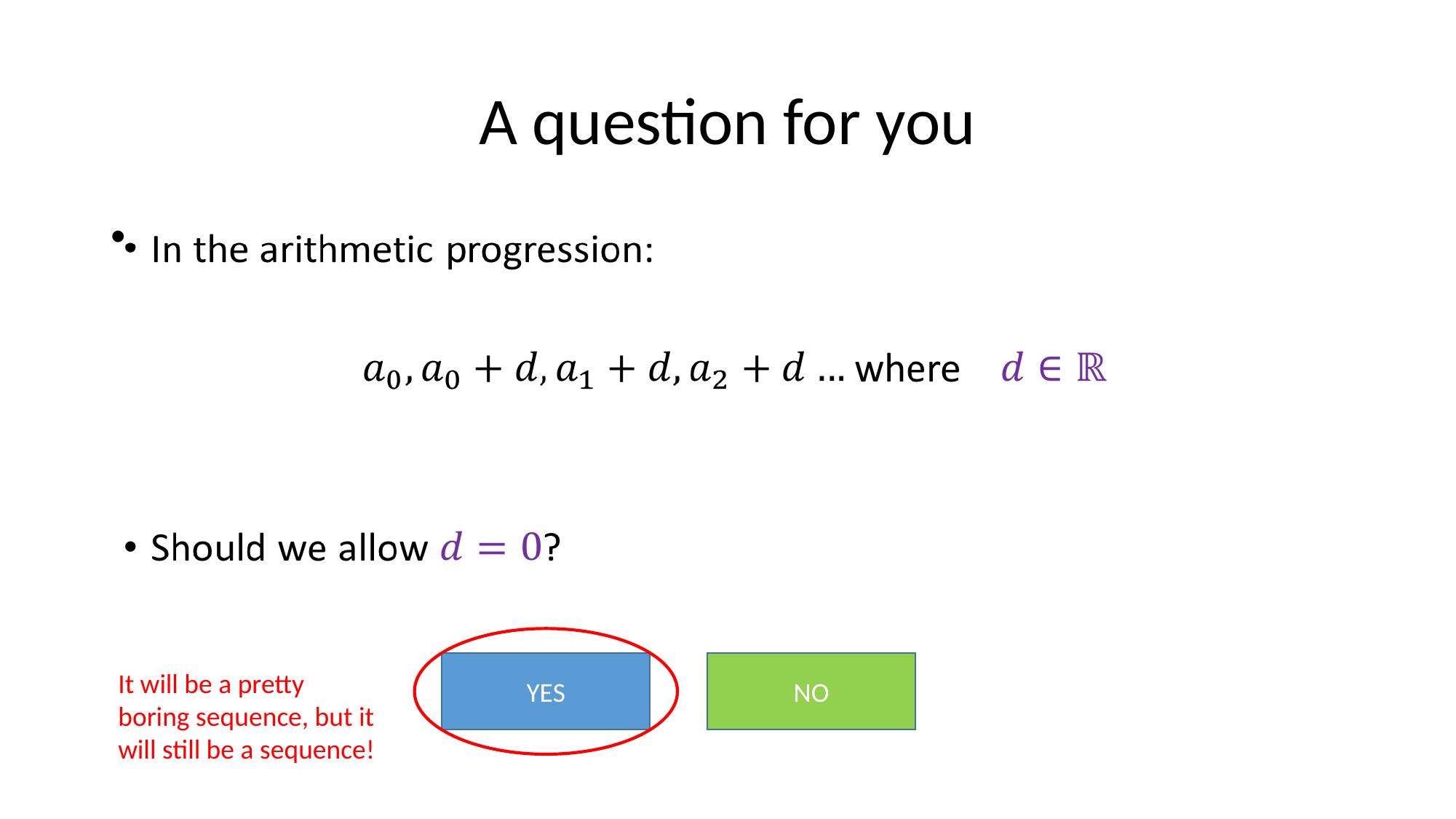

# A question for you

YES
NO
It will be a pretty boring sequence, but it will still be a sequence!